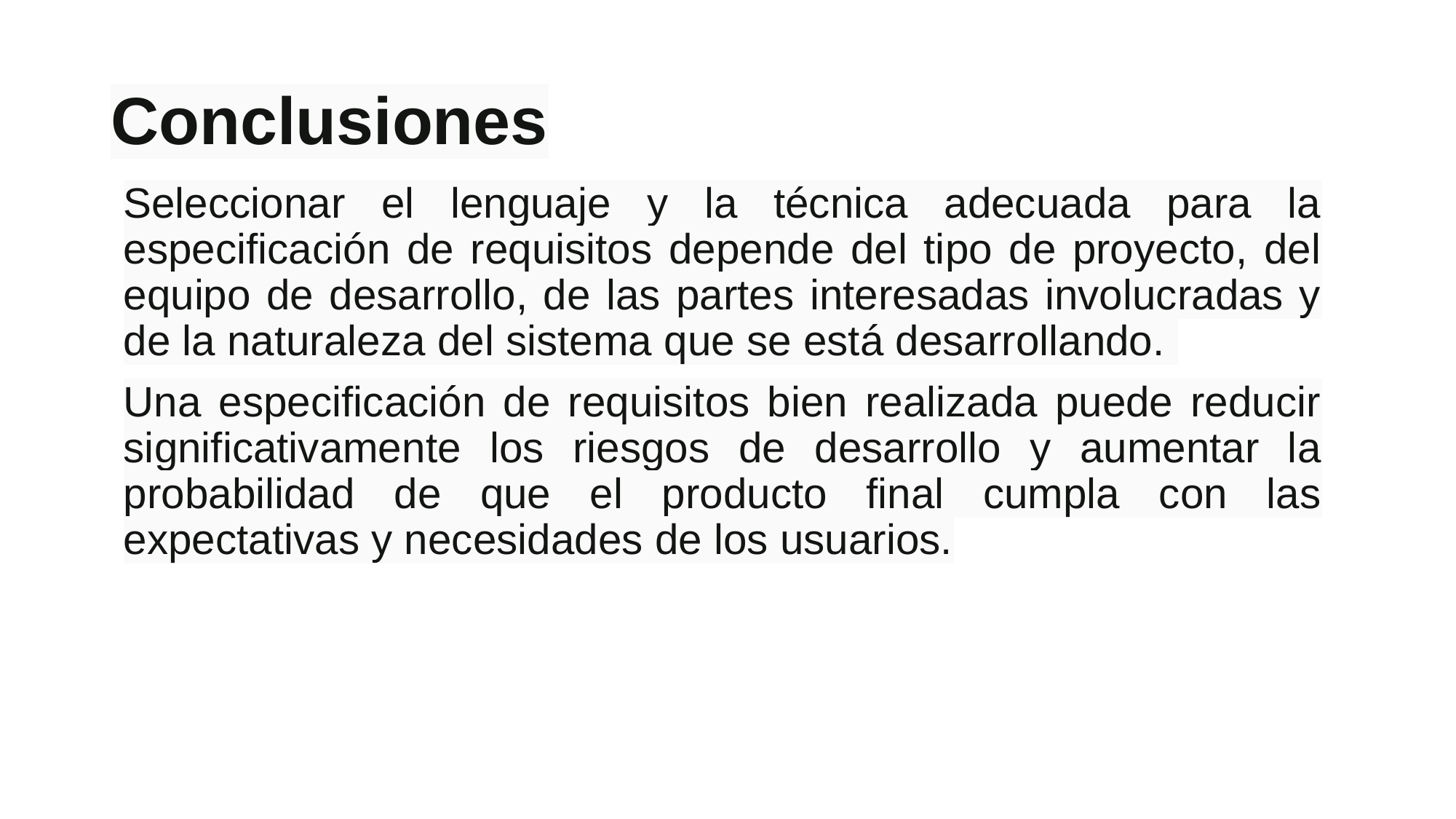

# Conclusiones
Seleccionar el lenguaje y la técnica adecuada para la especificación de requisitos depende del tipo de proyecto, del equipo de desarrollo, de las partes interesadas involucradas y de la naturaleza del sistema que se está desarrollando.
Una especificación de requisitos bien realizada puede reducir significativamente los riesgos de desarrollo y aumentar la probabilidad de que el producto final cumpla con las expectativas y necesidades de los usuarios.